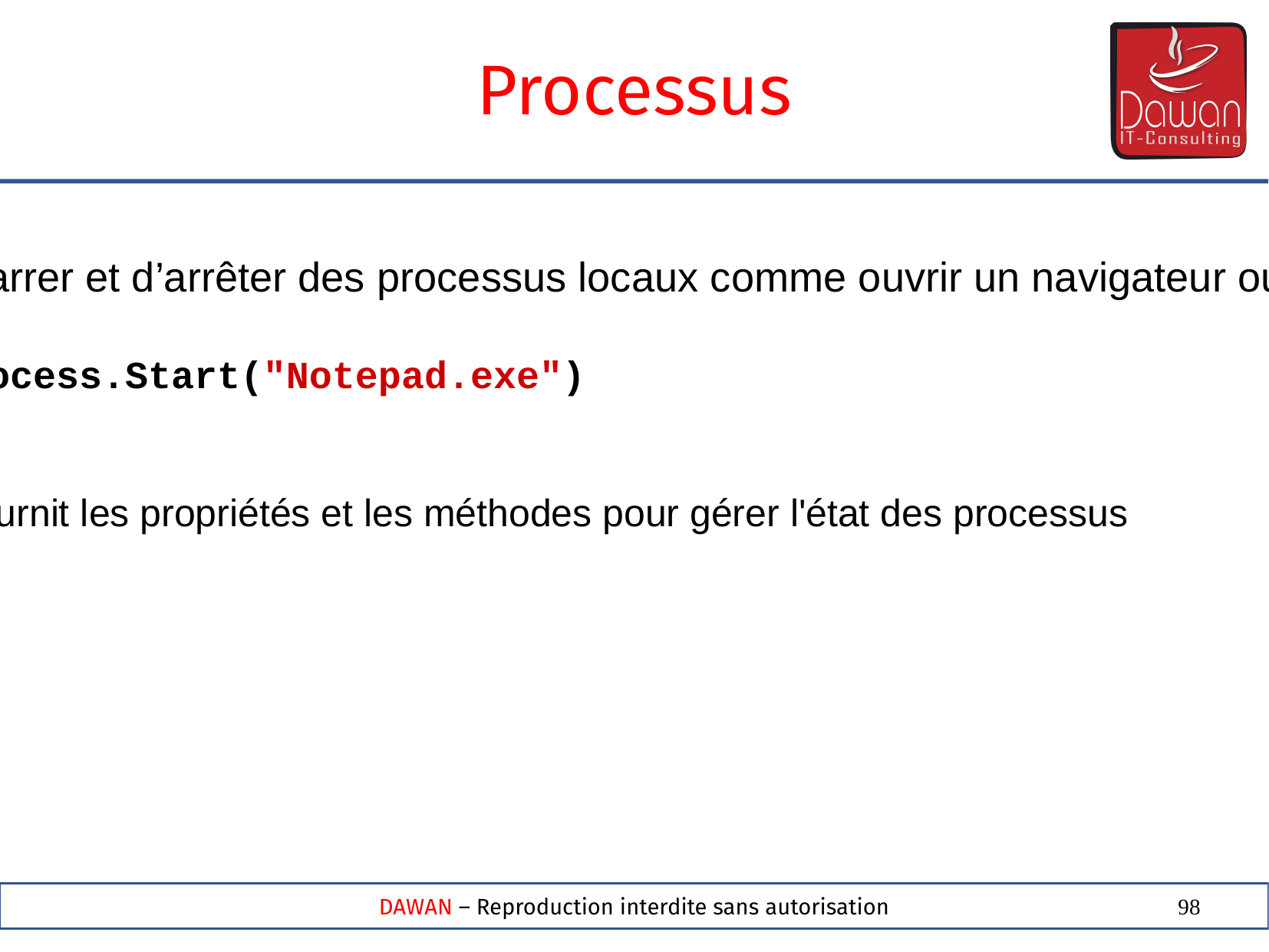

Processus
C# permet de démarrer et d’arrêter des processus locaux comme ouvrir un navigateur ou un éditeur de texte.

Process p2 = Process.Start("Notepad.exe")

La classe Process fournit les propriétés et les méthodes pour gérer l'état des processus

98